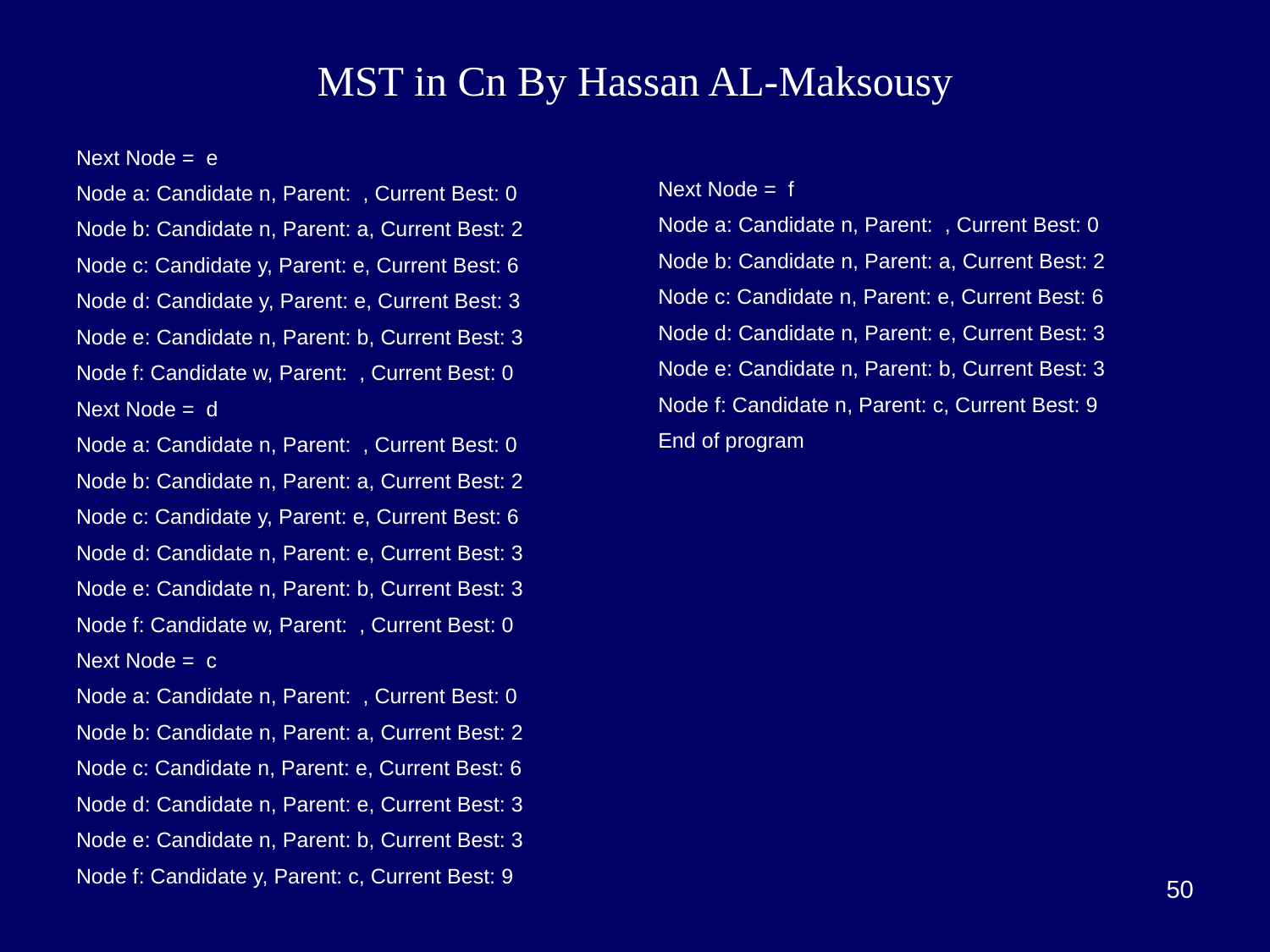

# MST in Cn By Hassan AL-Maksousy
Next Node =  e
Node a: Candidate n, Parent:  , Current Best: 0
Node b: Candidate n, Parent: a, Current Best: 2
Node c: Candidate y, Parent: e, Current Best: 6
Node d: Candidate y, Parent: e, Current Best: 3
Node e: Candidate n, Parent: b, Current Best: 3
Node f: Candidate w, Parent:  , Current Best: 0
Next Node =  d
Node a: Candidate n, Parent:  , Current Best: 0
Node b: Candidate n, Parent: a, Current Best: 2
Node c: Candidate y, Parent: e, Current Best: 6
Node d: Candidate n, Parent: e, Current Best: 3
Node e: Candidate n, Parent: b, Current Best: 3
Node f: Candidate w, Parent:  , Current Best: 0
Next Node =  c
Node a: Candidate n, Parent:  , Current Best: 0
Node b: Candidate n, Parent: a, Current Best: 2
Node c: Candidate n, Parent: e, Current Best: 6
Node d: Candidate n, Parent: e, Current Best: 3
Node e: Candidate n, Parent: b, Current Best: 3
Node f: Candidate y, Parent: c, Current Best: 9
Next Node =  f
Node a: Candidate n, Parent:  , Current Best: 0
Node b: Candidate n, Parent: a, Current Best: 2
Node c: Candidate n, Parent: e, Current Best: 6
Node d: Candidate n, Parent: e, Current Best: 3
Node e: Candidate n, Parent: b, Current Best: 3
Node f: Candidate n, Parent: c, Current Best: 9
End of program
50